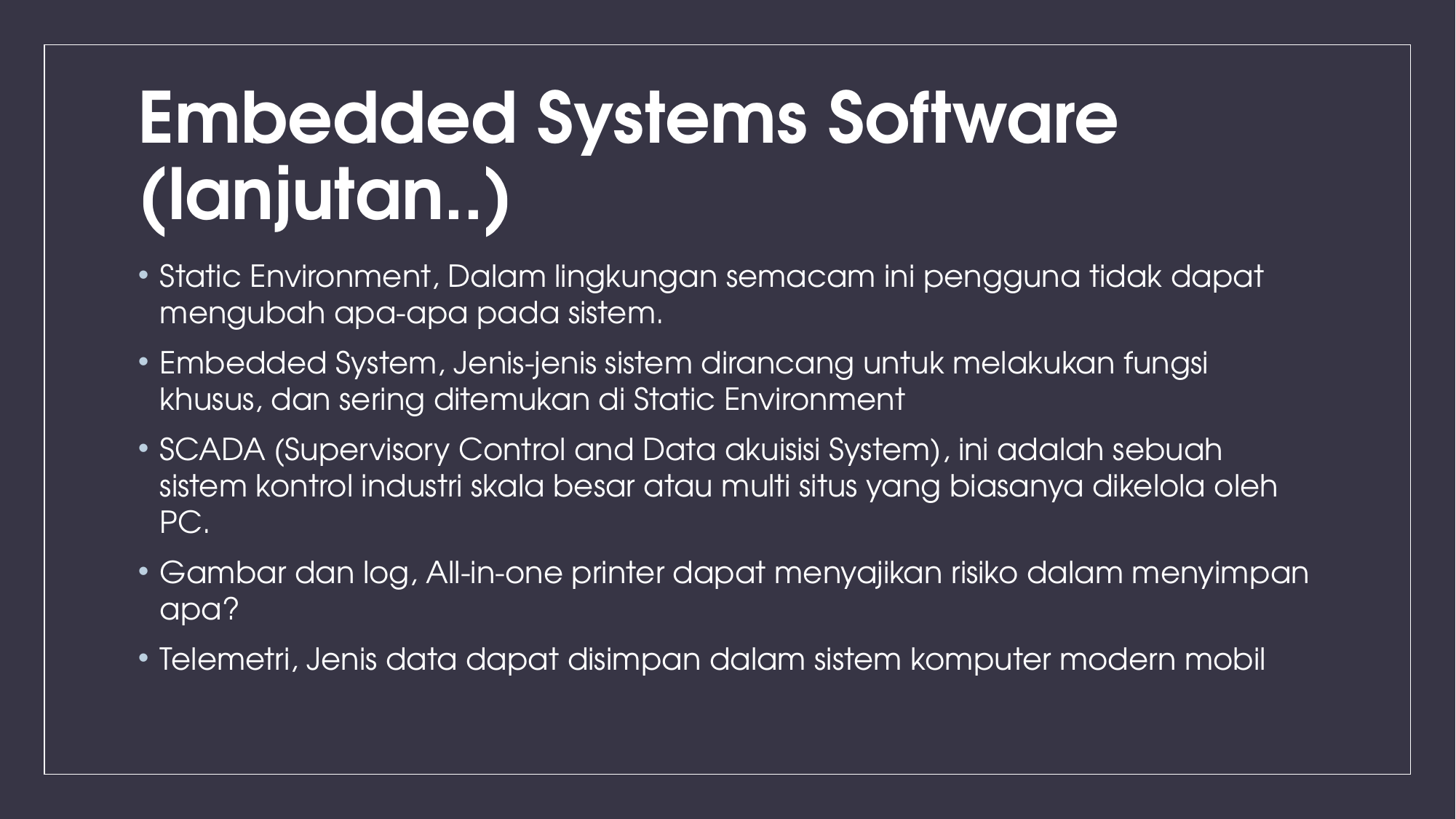

# Embedded Systems Software (lanjutan..)
Static Environment, Dalam lingkungan semacam ini pengguna tidak dapat mengubah apa-apa pada sistem.
Embedded System, Jenis-jenis sistem dirancang untuk melakukan fungsi khusus, dan sering ditemukan di Static Environment
SCADA (Supervisory Control and Data akuisisi System), ini adalah sebuah sistem kontrol industri skala besar atau multi situs yang biasanya dikelola oleh PC.
Gambar dan log, All-in-one printer dapat menyajikan risiko dalam menyimpan apa?
Telemetri, Jenis data dapat disimpan dalam sistem komputer modern mobil